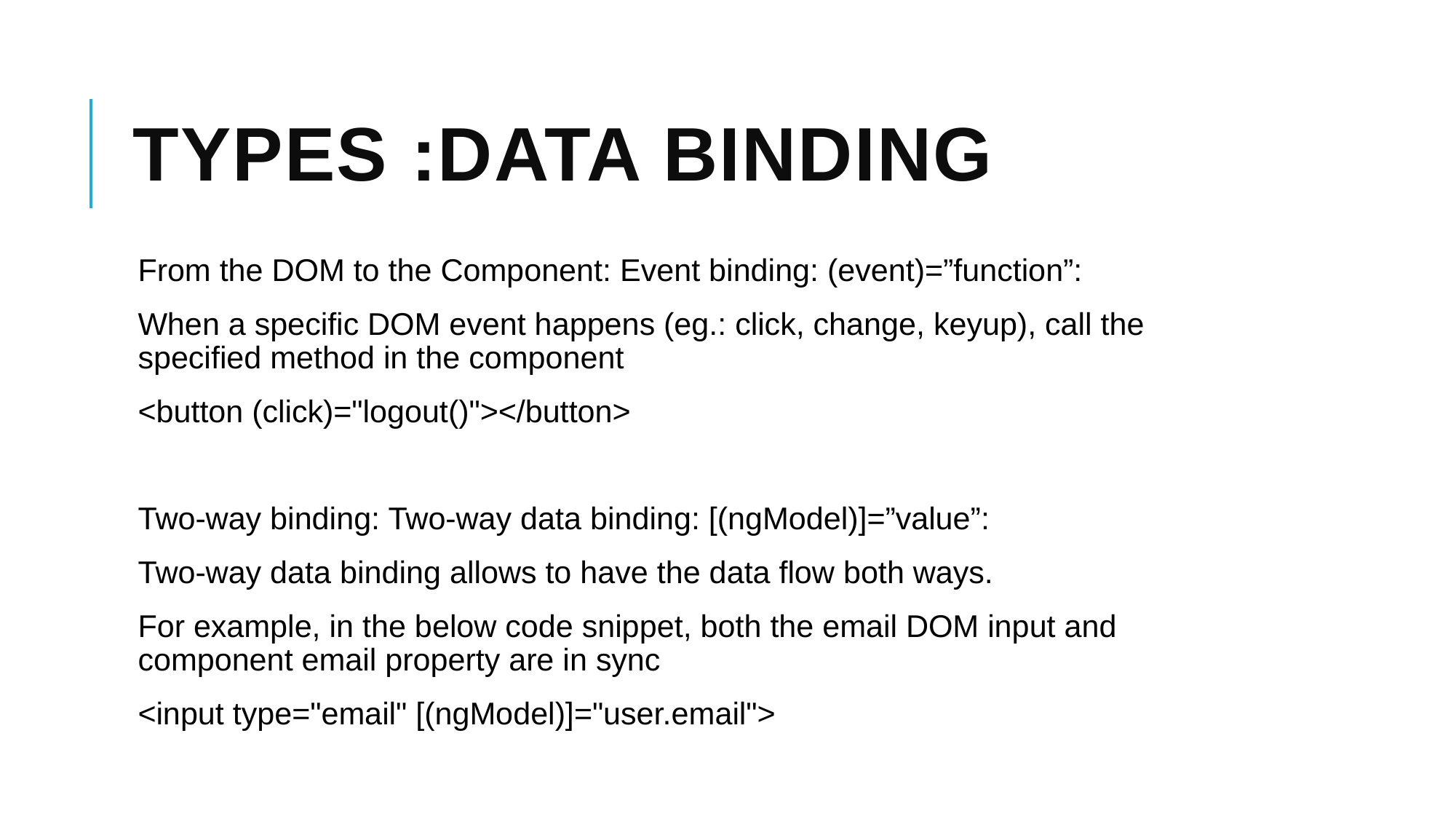

# Types :data binding
From the DOM to the Component: Event binding: (event)=”function”:
When a specific DOM event happens (eg.: click, change, keyup), call the specified method in the component
<button (click)="logout()"></button>

Two-way binding: Two-way data binding: [(ngModel)]=”value”:
Two-way data binding allows to have the data flow both ways.
For example, in the below code snippet, both the email DOM input and component email property are in sync
<input type="email" [(ngModel)]="user.email">